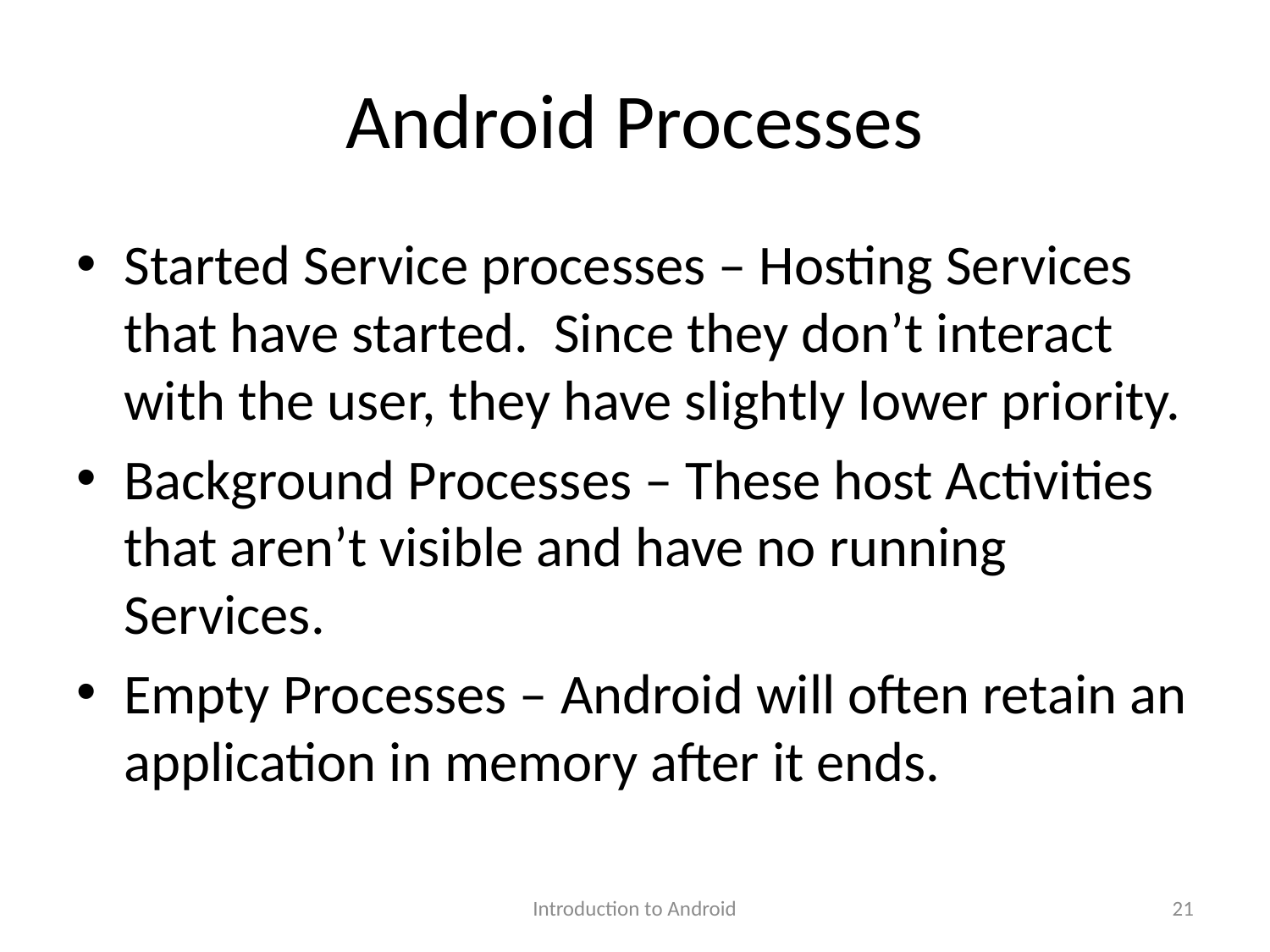

# Android Processes
Started Service processes – Hosting Services that have started.  Since they don’t interact with the user, they have slightly lower priority.
Background Processes – These host Activities that aren’t visible and have no running Services.
Empty Processes – Android will often retain an application in memory after it ends.
Introduction to Android
21